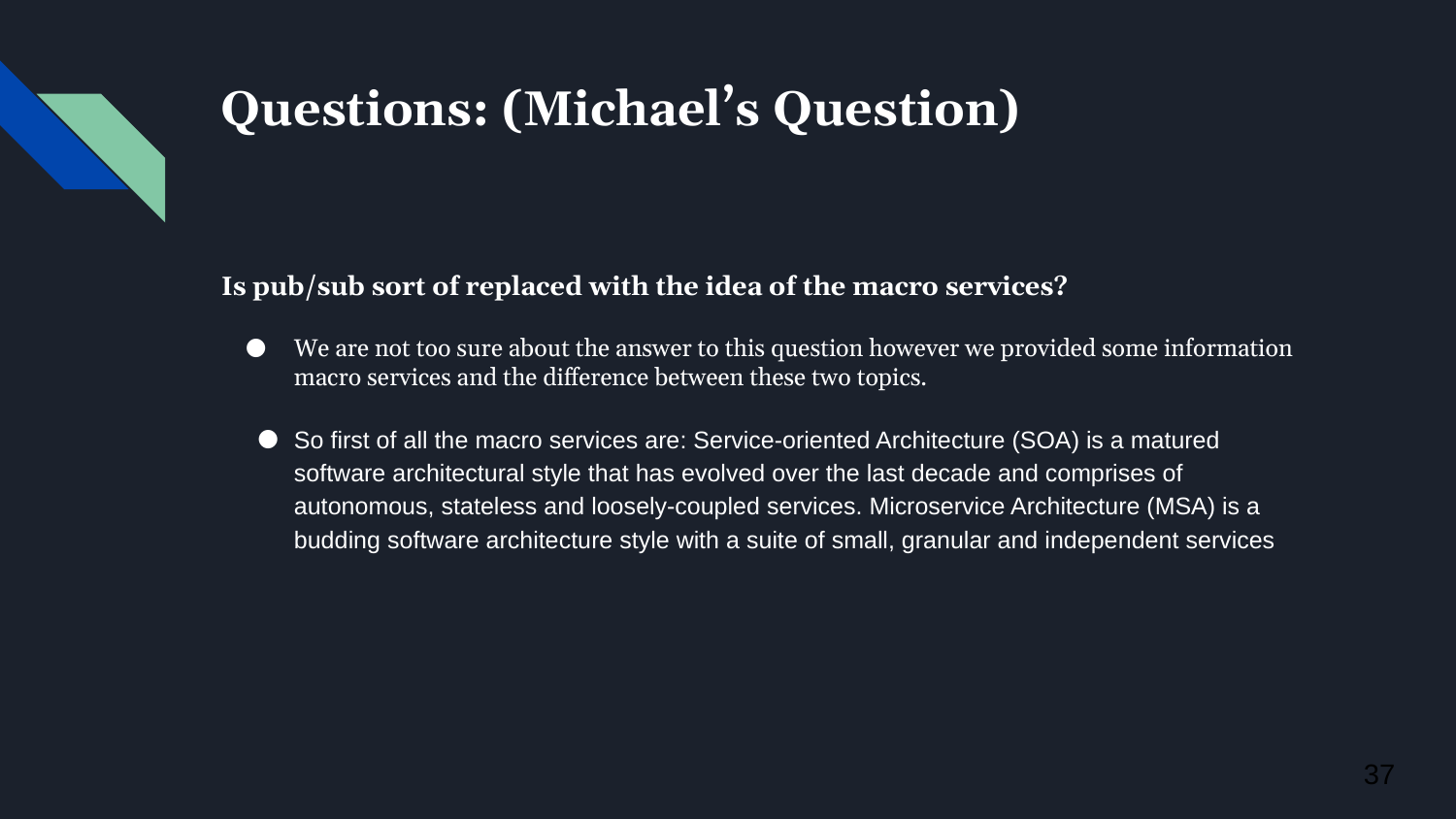

# Questions: (Michael’s Question)
Is pub/sub sort of replaced with the idea of the macro services?
We are not too sure about the answer to this question however we provided some information macro services and the difference between these two topics.

So first of all the macro services are: Service-oriented Architecture (SOA) is a matured software architectural style that has evolved over the last decade and comprises of autonomous, stateless and loosely-coupled services. Microservice Architecture (MSA) is a budding software architecture style with a suite of small, granular and independent services

37